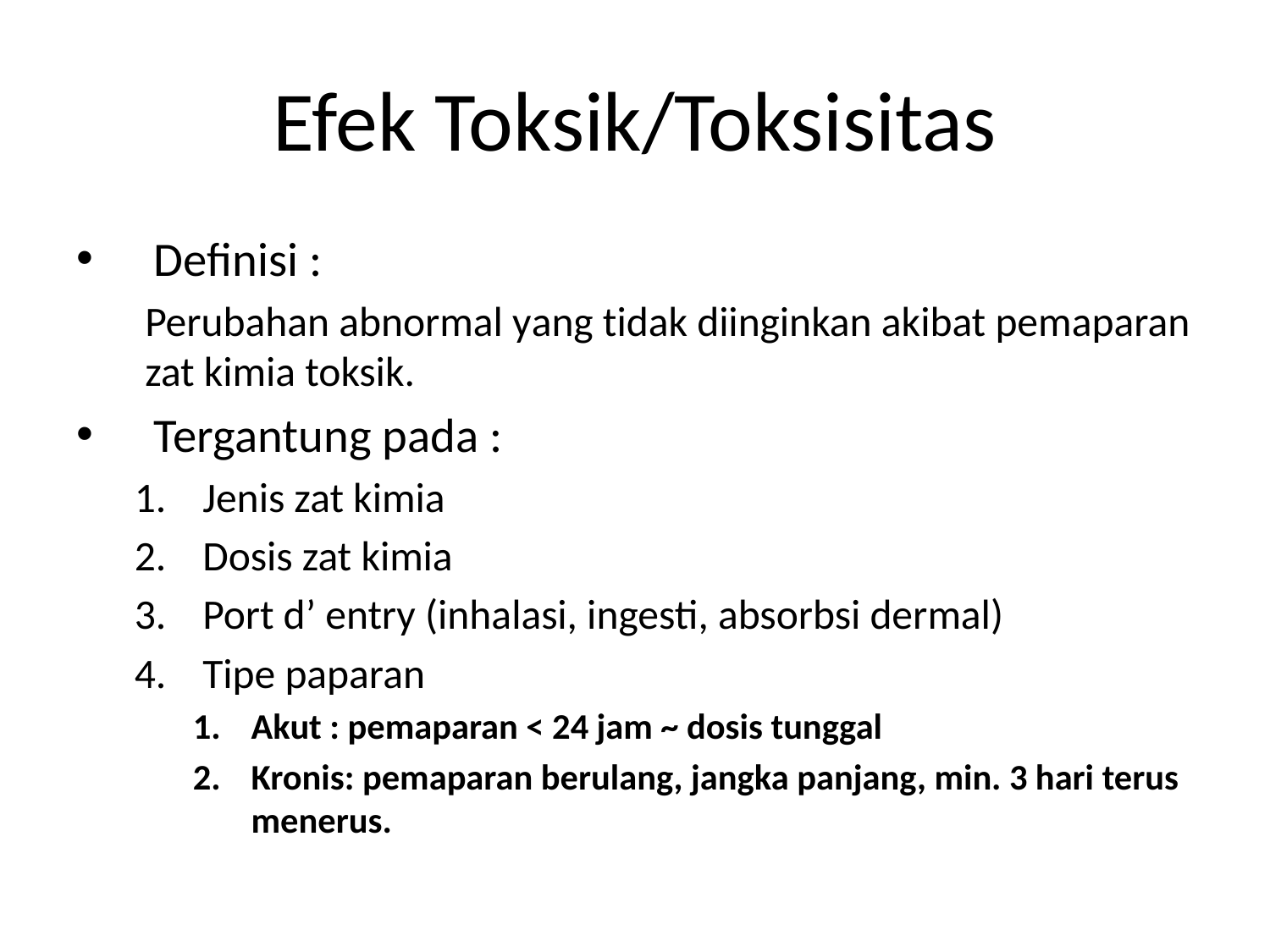

# Efek Toksik/Toksisitas
Definisi :
Perubahan abnormal yang tidak diinginkan akibat pemaparan zat kimia toksik.
Tergantung pada :
Jenis zat kimia
Dosis zat kimia
Port d’ entry (inhalasi, ingesti, absorbsi dermal)
Tipe paparan
Akut : pemaparan < 24 jam ~ dosis tunggal
Kronis: pemaparan berulang, jangka panjang, min. 3 hari terus menerus.